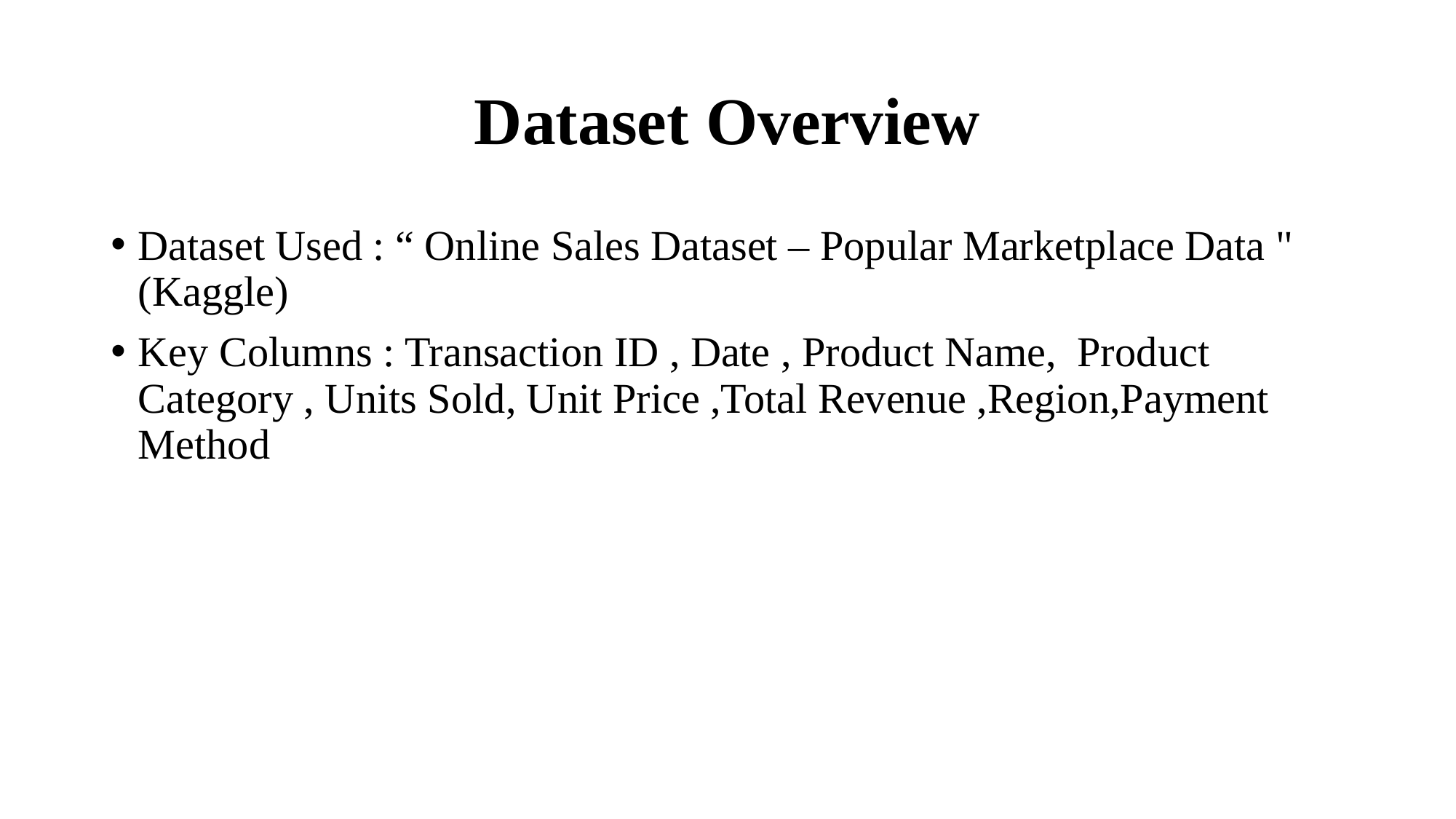

# Dataset Overview
Dataset Used : “ Online Sales Dataset – Popular Marketplace Data " (Kaggle)
Key Columns : Transaction ID , Date , Product Name,  Product Category , Units Sold, Unit Price ,Total Revenue ,Region,Payment Method